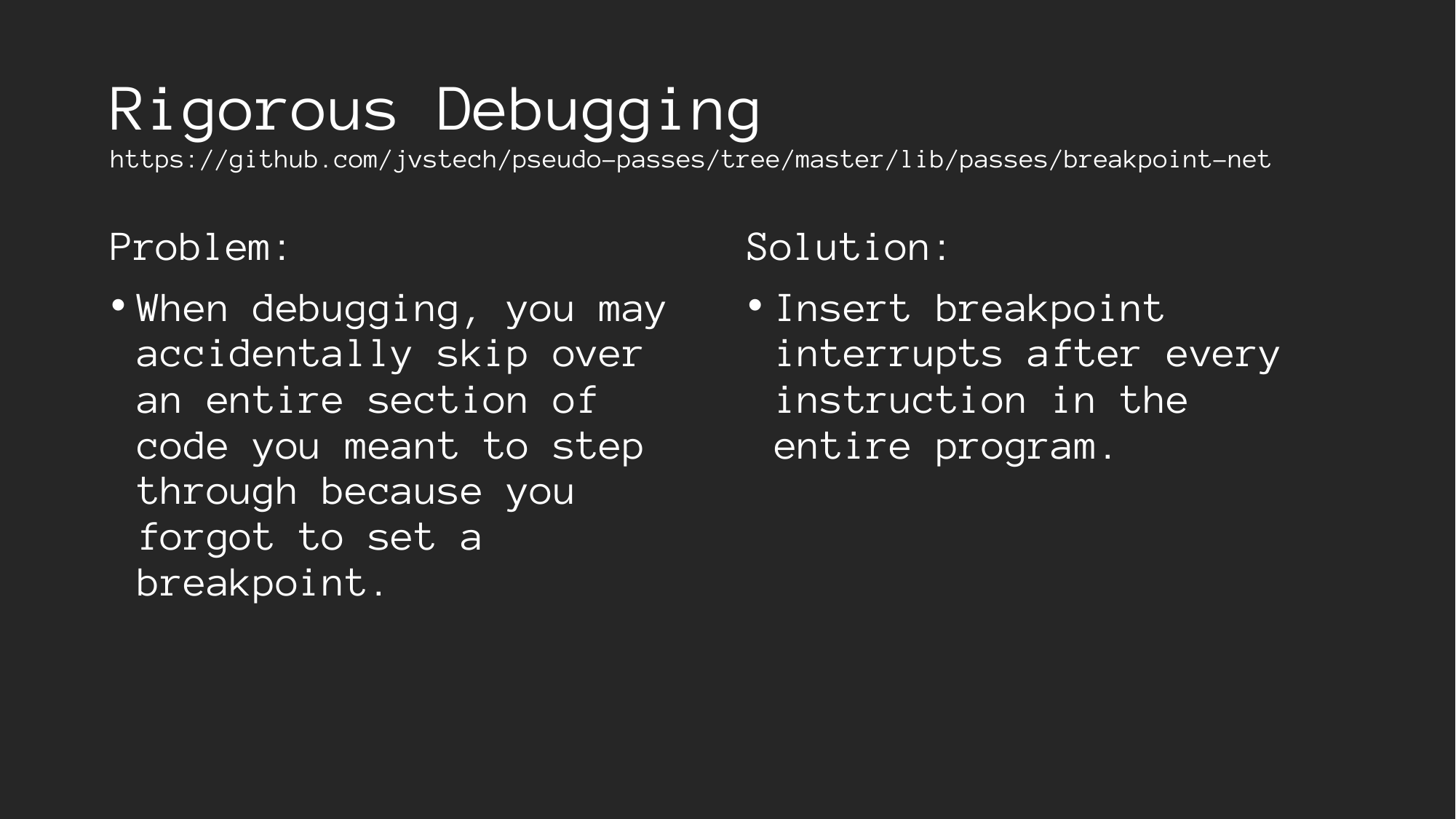

# Rigorous Debugging https://github.com/jvstech/pseudo-passes/tree/master/lib/passes/breakpoint-net
Problem:
When debugging, you may accidentally skip over an entire section of code you meant to step through because you forgot to set a breakpoint.
Solution:
Insert breakpoint interrupts after every instruction in the entire program.